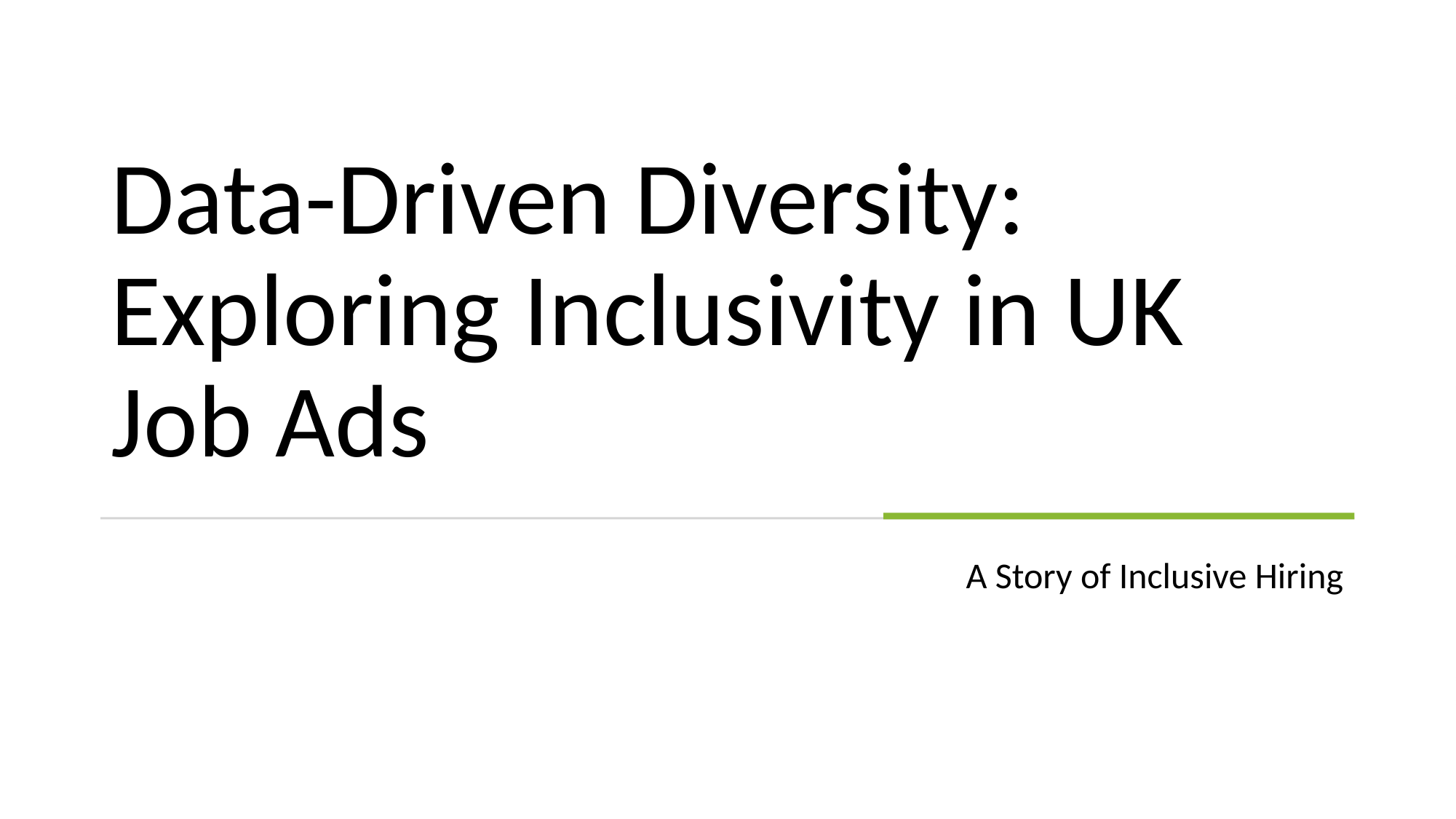

# Data-Driven Diversity: Exploring Inclusivity in UK Job Ads

A Story of Inclusive Hiring